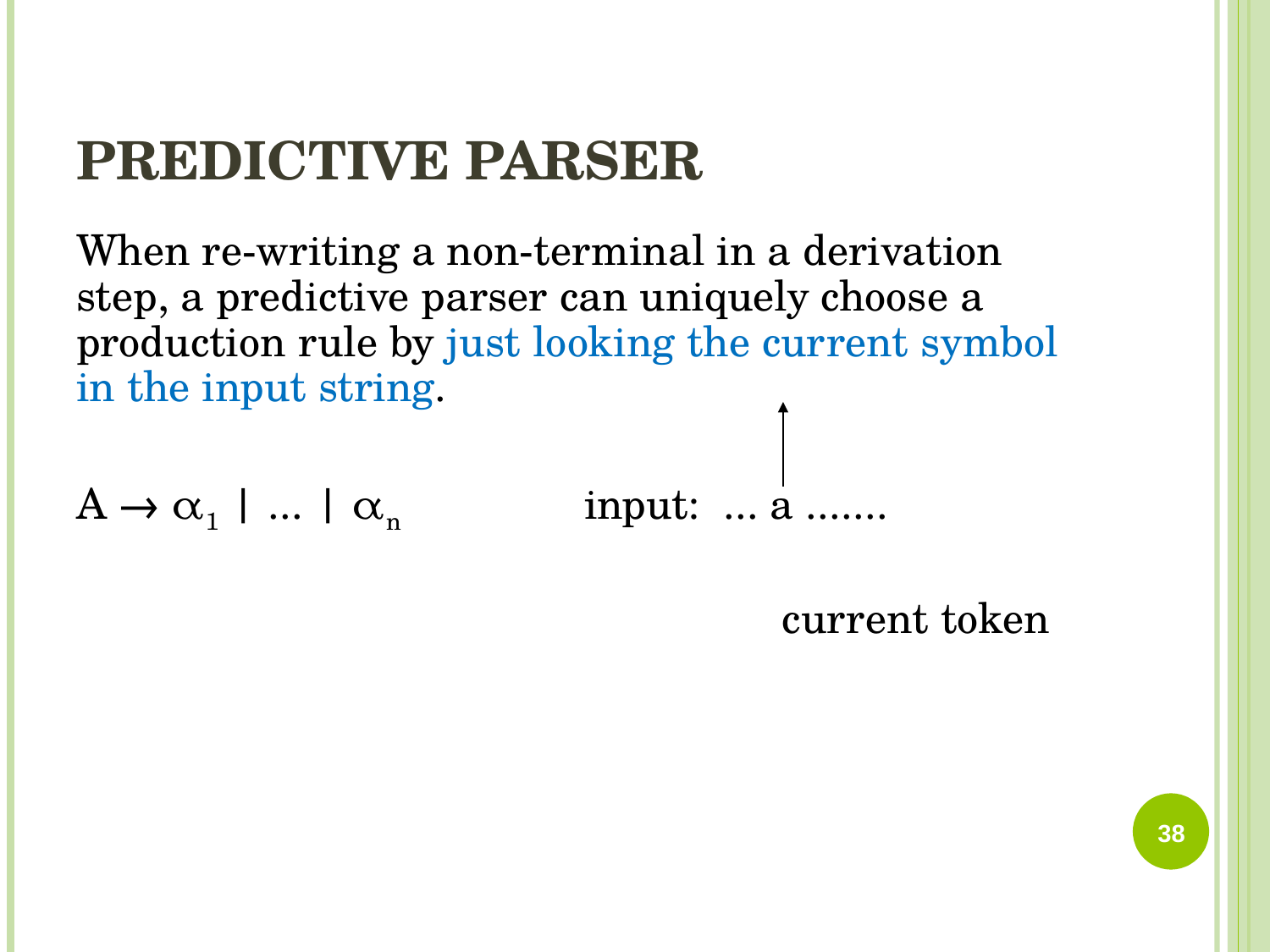

# PREDICTIVE PARSER
When re-writing a non-terminal in a derivation step, a predictive parser can uniquely choose a production rule by just looking the current symbol in the input string.

A → α1 | ... | αn 		input:  ... a .......

					      current token

38